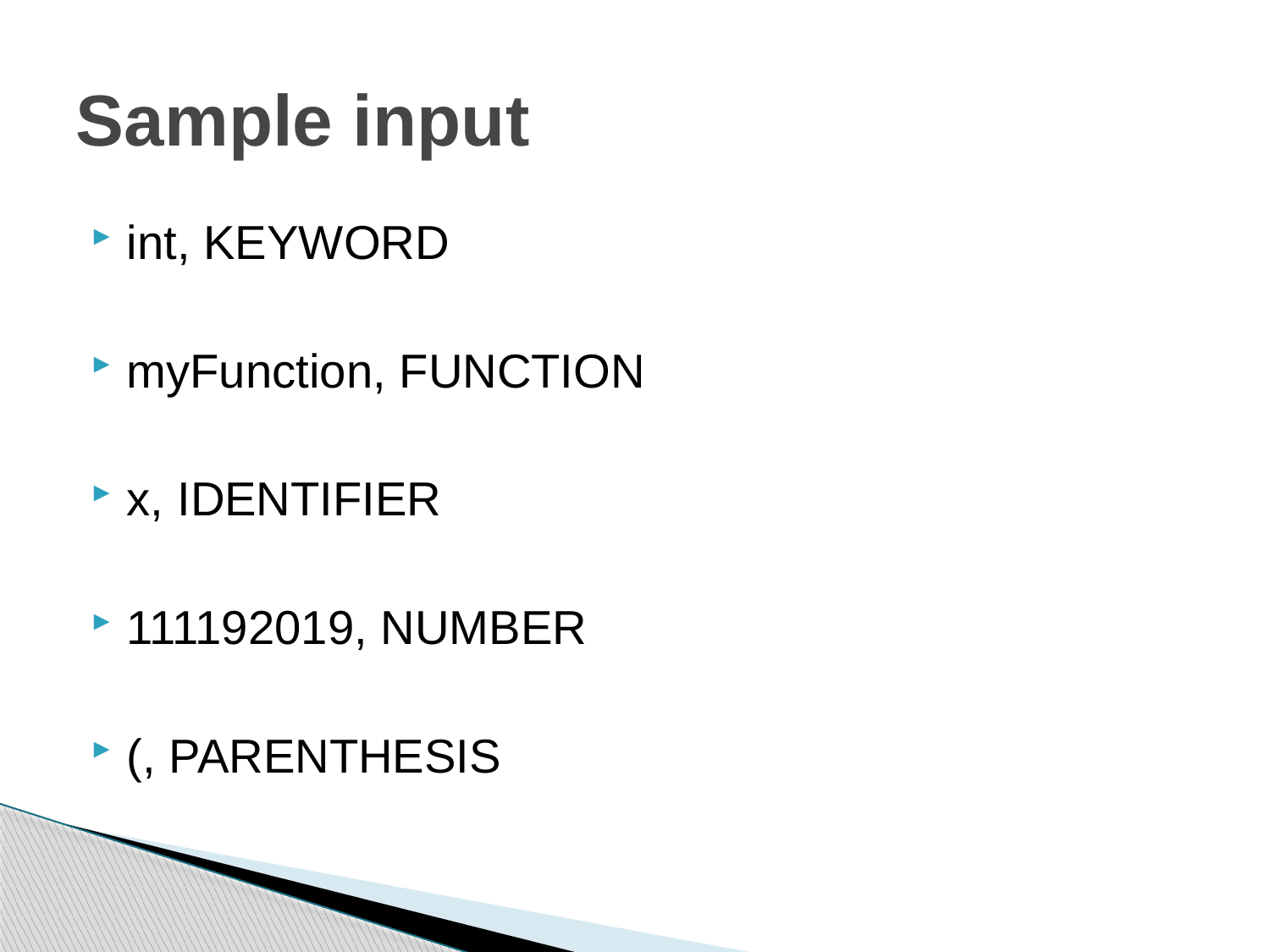

# Sample input
int, KEYWORD

myFunction, FUNCTION

x, IDENTIFIER

111192019, NUMBER

(, PARENTHESIS